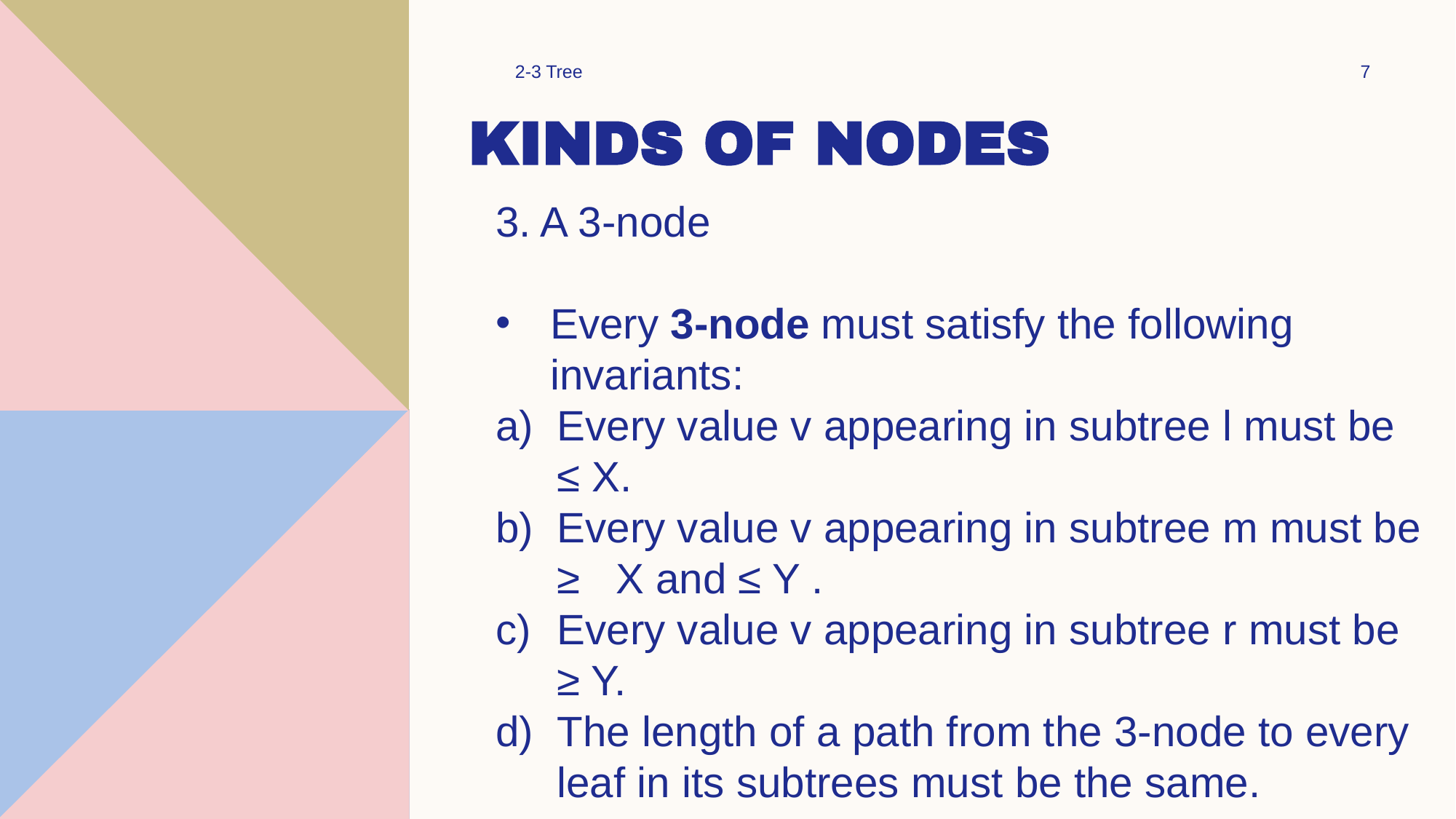

2-3 Tree
7
# Kinds of nodes
3. A 3-node

Every 3-node must satisfy the following invariants:
Every value v appearing in subtree l must be ≤ X.
Every value v appearing in subtree m must be ≥   X and ≤ Y .
Every value v appearing in subtree r must be ≥ Y.
The length of a path from the 3-node to every leaf in its subtrees must be the same.